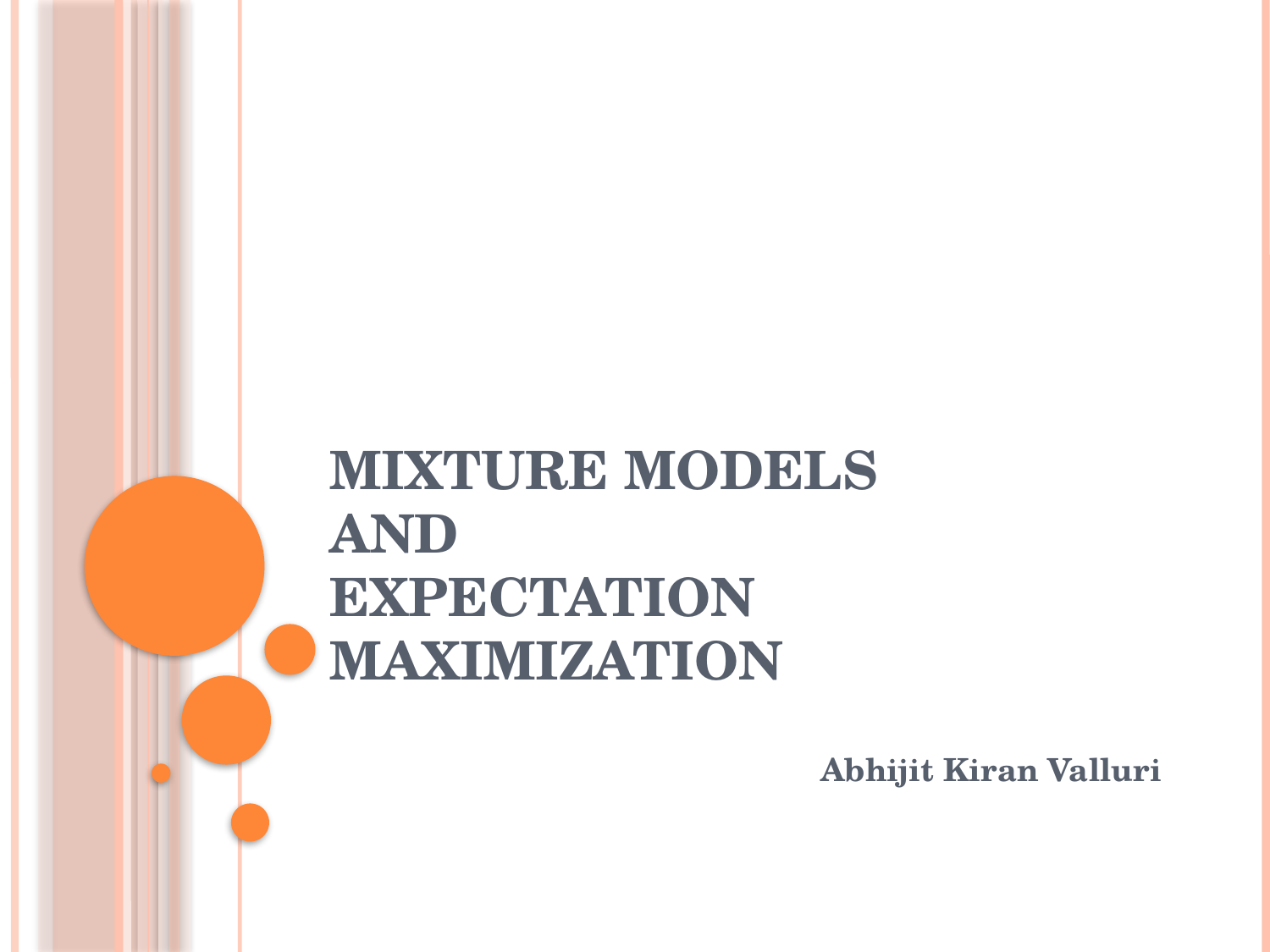

# Mixture Models And Expectation Maximization

Abhijit Kiran Valluri